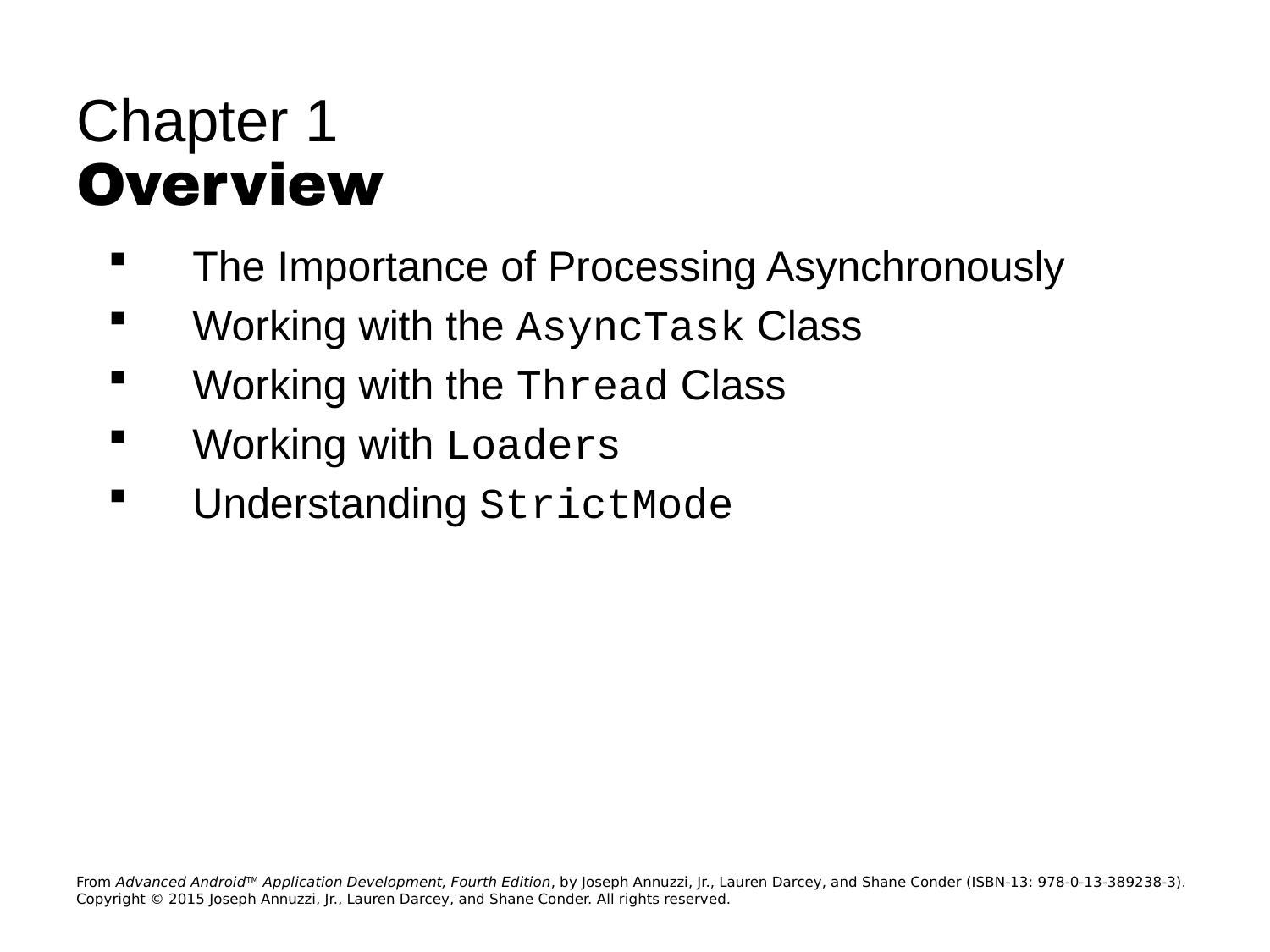

# Chapter 1 Overview
The Importance of Processing Asynchronously
Working with the AsyncTask Class
Working with the Thread Class
Working with Loaders
Understanding StrictMode
From Advanced AndroidTM Application Development, Fourth Edition, by Joseph Annuzzi, Jr., Lauren Darcey, and Shane Conder (ISBN-13: 978-0-13-389238-3). Copyright © 2015 Joseph Annuzzi, Jr., Lauren Darcey, and Shane Conder. All rights reserved.